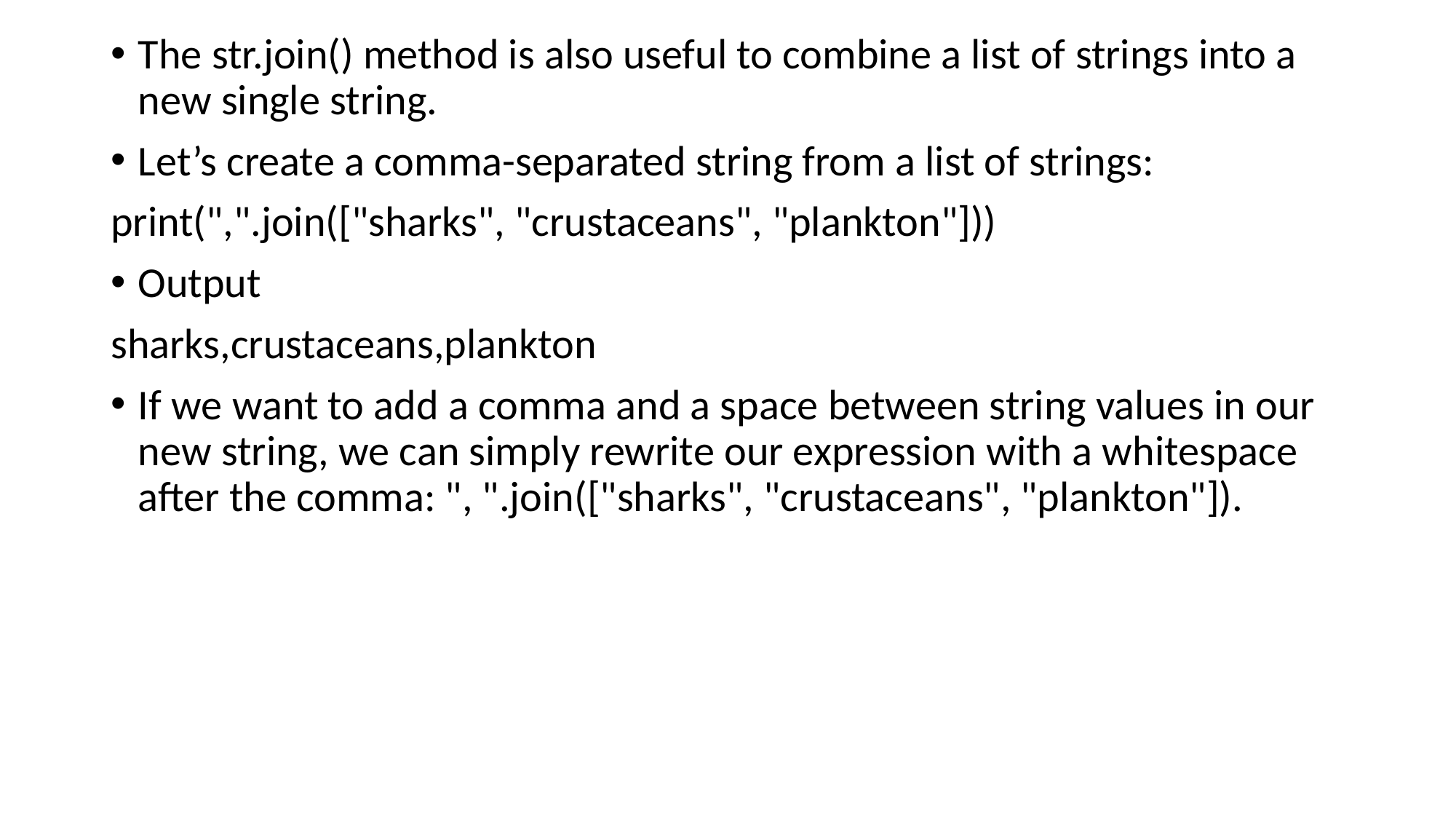

The str.join() method is also useful to combine a list of strings into a new single string.
Let’s create a comma-separated string from a list of strings:
print(",".join(["sharks", "crustaceans", "plankton"]))
Output
sharks,crustaceans,plankton
If we want to add a comma and a space between string values in our new string, we can simply rewrite our expression with a whitespace after the comma: ", ".join(["sharks", "crustaceans", "plankton"]).